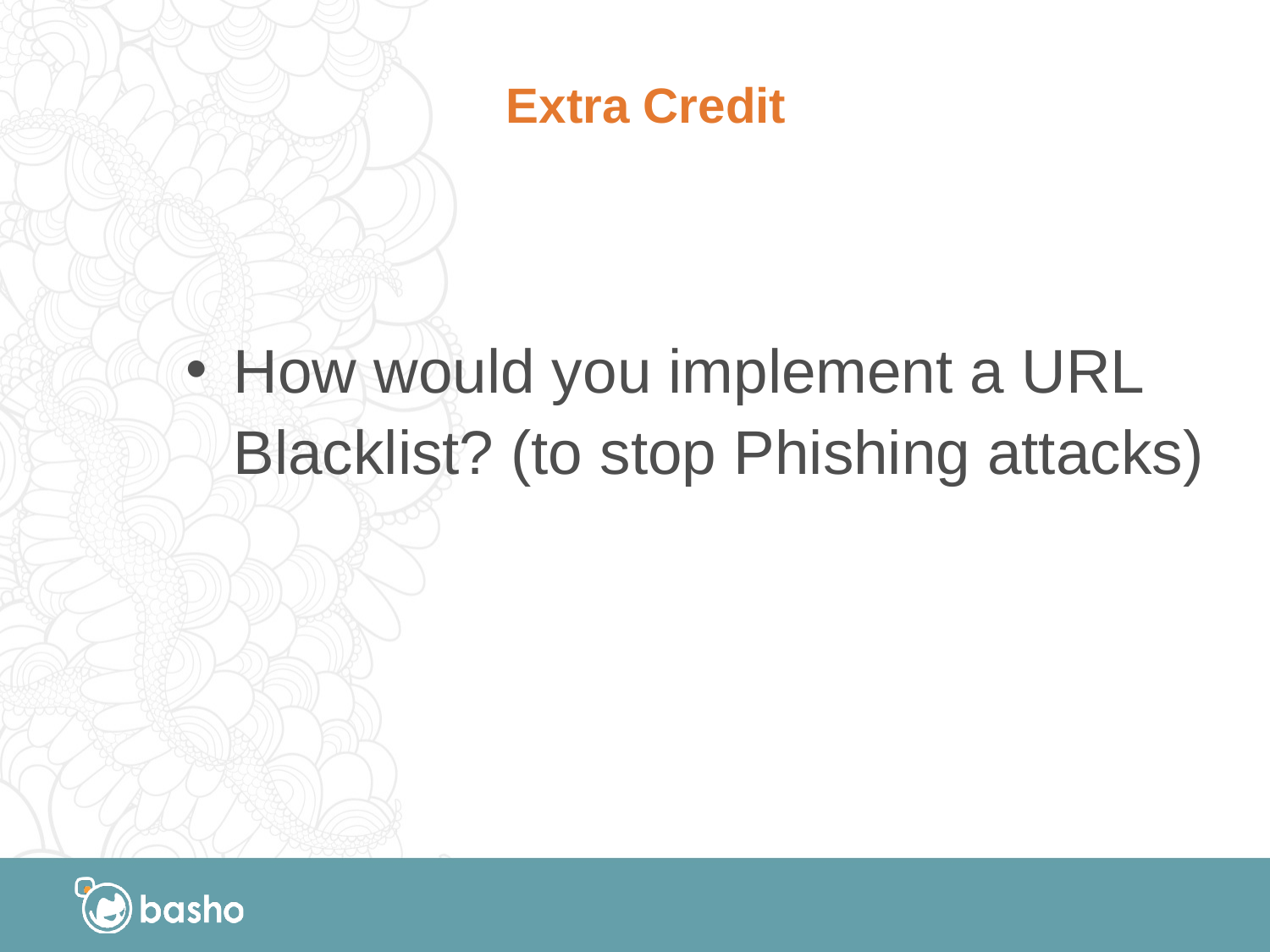

# Extra Credit
How would you implement a URL Blacklist? (to stop Phishing attacks)